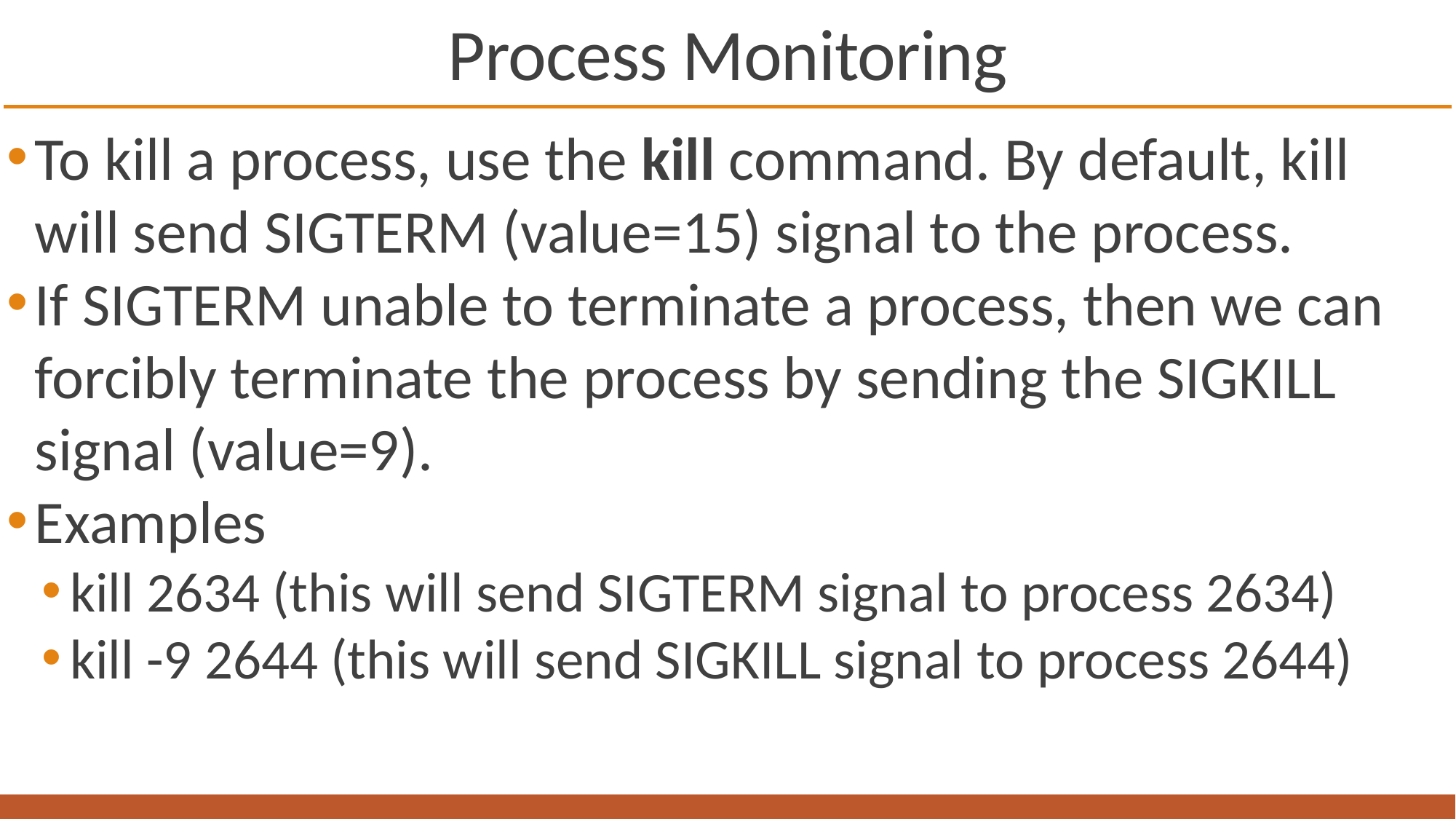

# Process Monitoring
To kill a process, use the kill command. By default, kill will send SIGTERM (value=15) signal to the process.
If SIGTERM unable to terminate a process, then we can forcibly terminate the process by sending the SIGKILL signal (value=9).
Examples
kill 2634 (this will send SIGTERM signal to process 2634)
kill -9 2644 (this will send SIGKILL signal to process 2644)